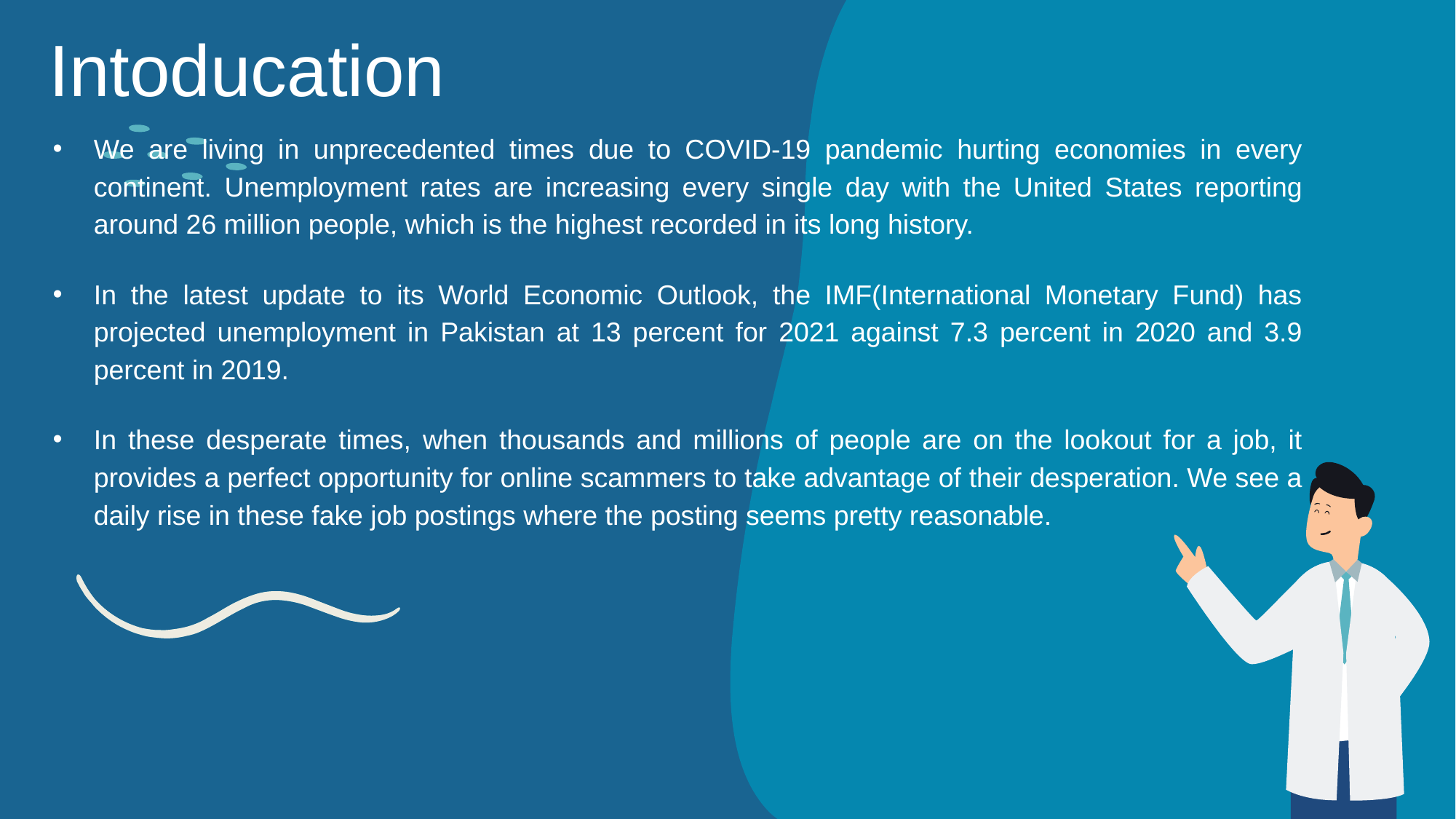

# Intoducation
We are living in unprecedented times due to COVID-19 pandemic hurting economies in every continent. Unemployment rates are increasing every single day with the United States reporting around 26 million people, which is the highest recorded in its long history.
In the latest update to its World Economic Outlook, the IMF(International Monetary Fund) has projected unemployment in Pakistan at 13 percent for 2021 against 7.3 percent in 2020 and 3.9 percent in 2019.
In these desperate times, when thousands and millions of people are on the lookout for a job, it provides a perfect opportunity for online scammers to take advantage of their desperation. We see a daily rise in these fake job postings where the posting seems pretty reasonable.